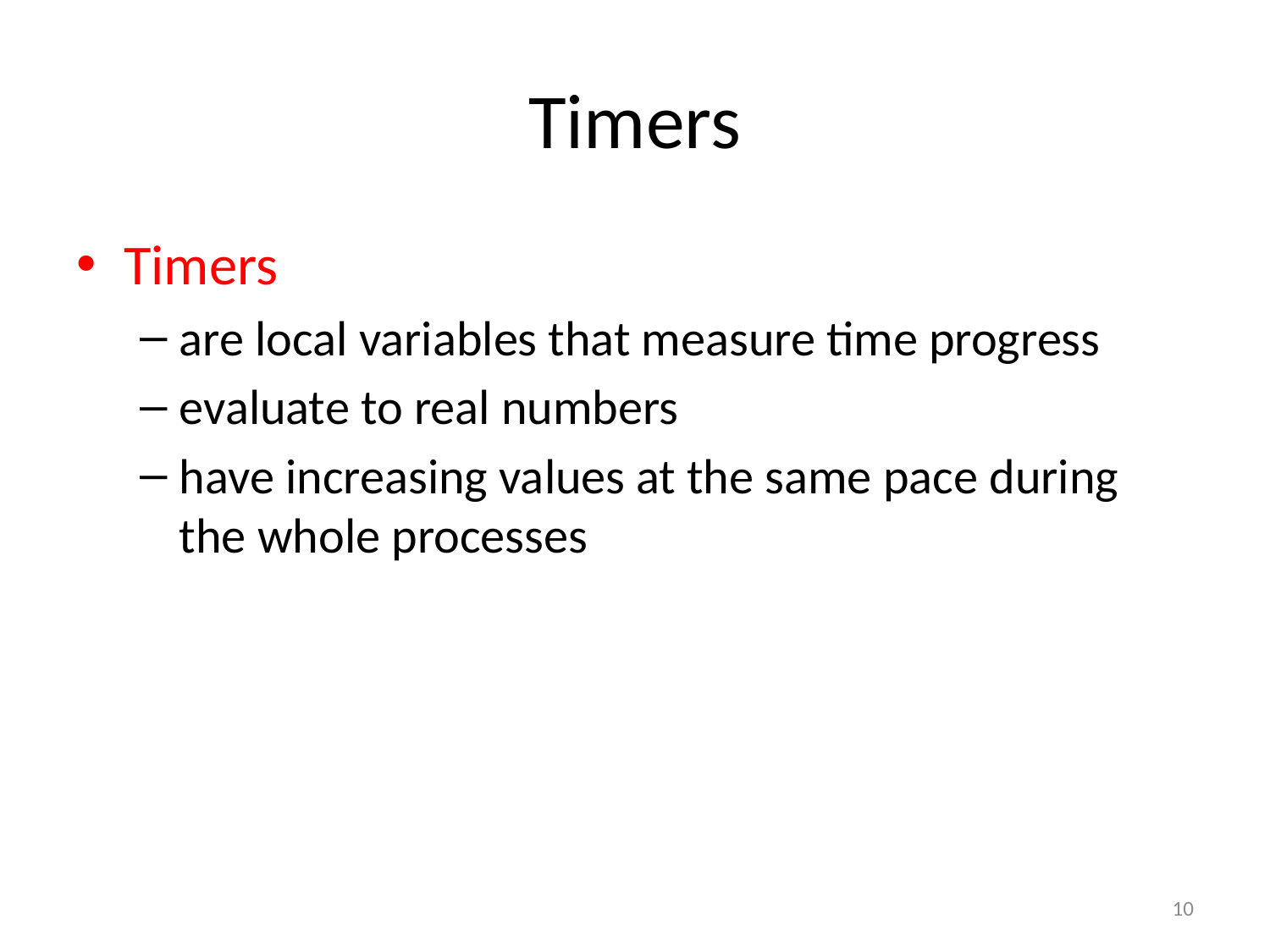

# Timers
Timers
are local variables that measure time progress
evaluate to real numbers
have increasing values at the same pace during the whole processes
10